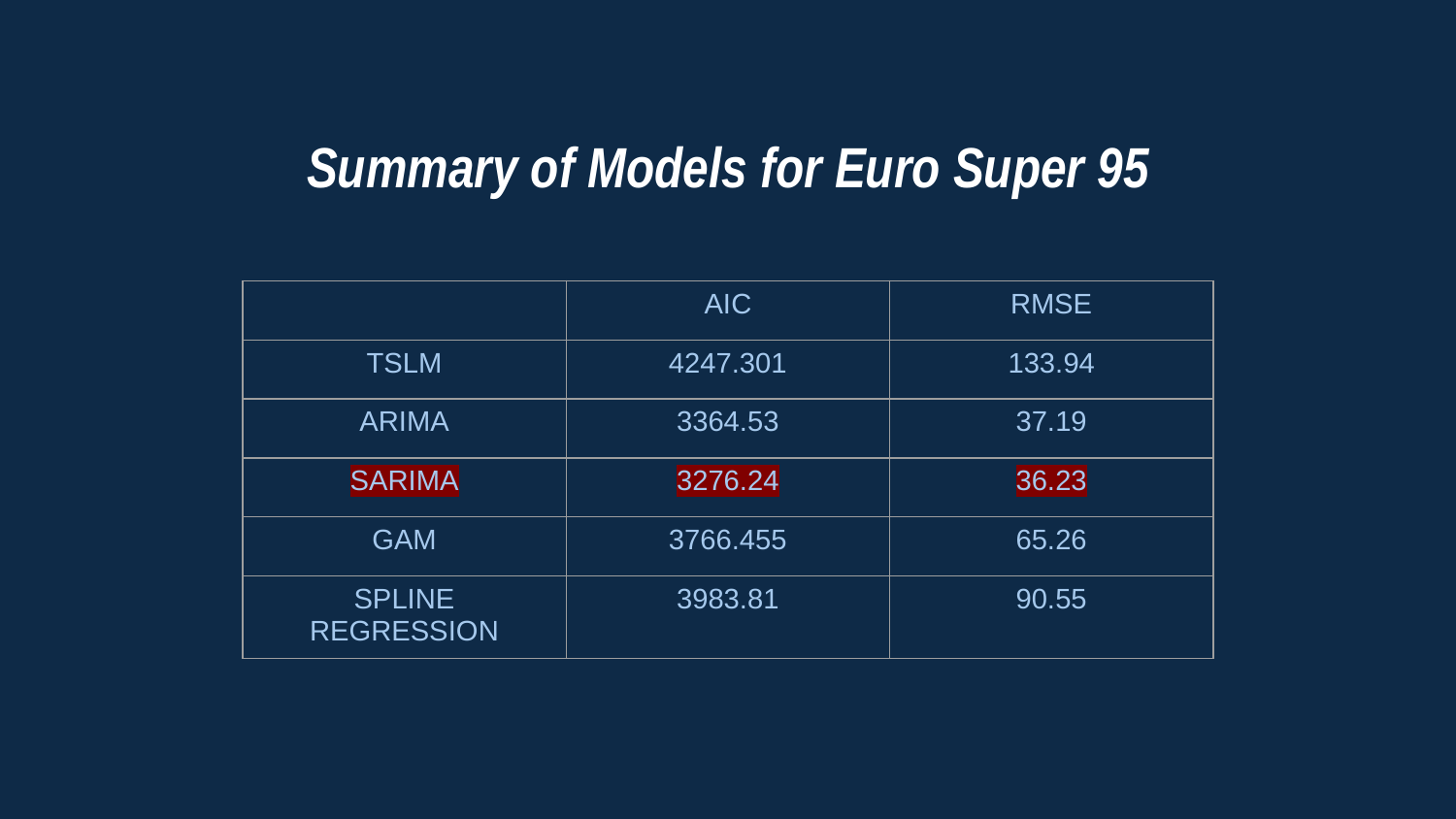

Summary of Models for Euro Super 95
|  | AIC | RMSE |
| --- | --- | --- |
| TSLM | 4247.301 | 133.94 |
| ARIMA | 3364.53 | 37.19 |
| SARIMA | 3276.24 | 36.23 |
| GAM | 3766.455 | 65.26 |
| SPLINE REGRESSION | 3983.81 | 90.55 |